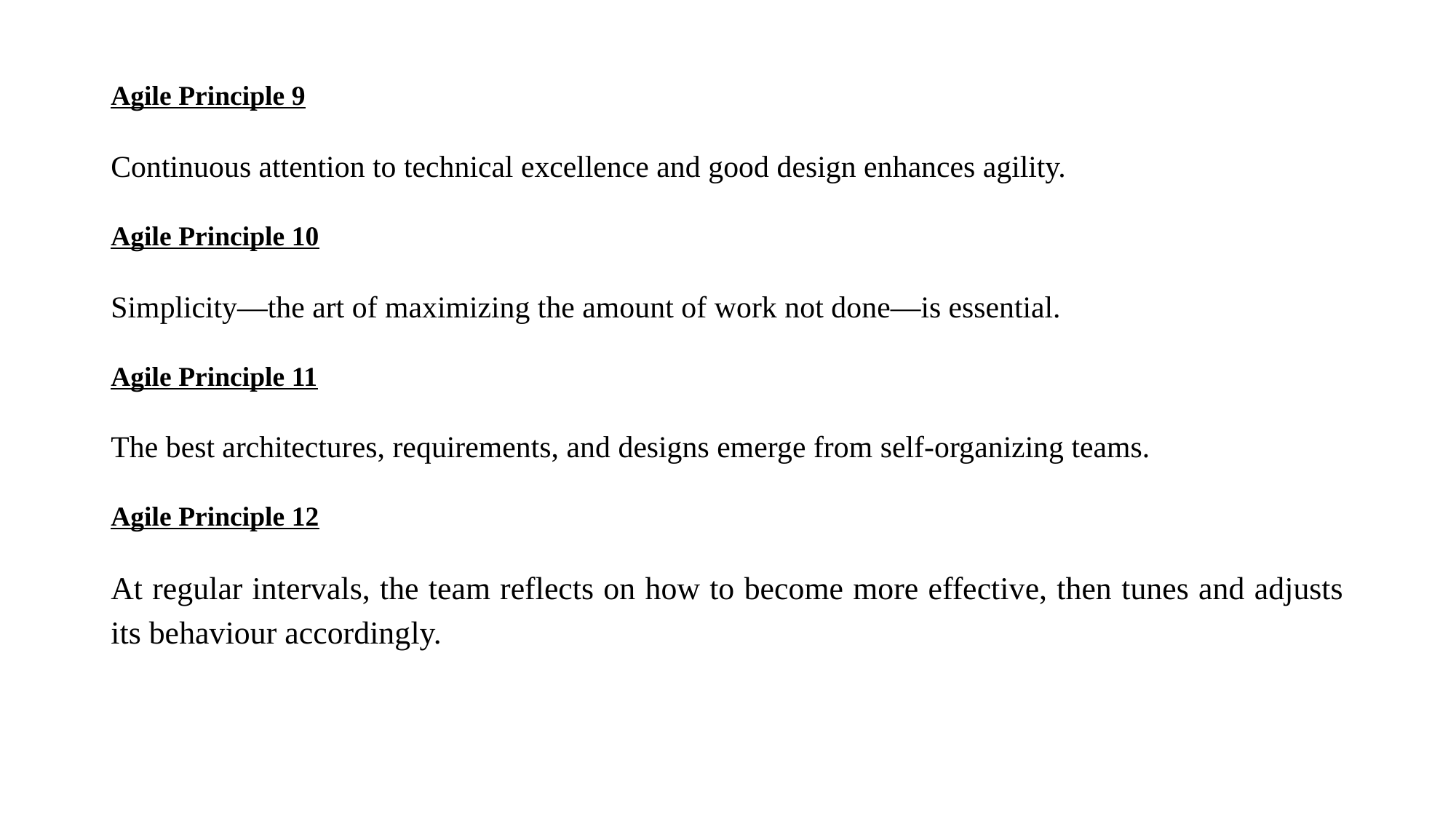

Agile Principle 9
Continuous attention to technical excellence and good design enhances agility.
Agile Principle 10
Simplicity—the art of maximizing the amount of work not done—is essential.
Agile Principle 11
The best architectures, requirements, and designs emerge from self-organizing teams.
Agile Principle 12
At regular intervals, the team reflects on how to become more effective, then tunes and adjusts its behaviour accordingly.